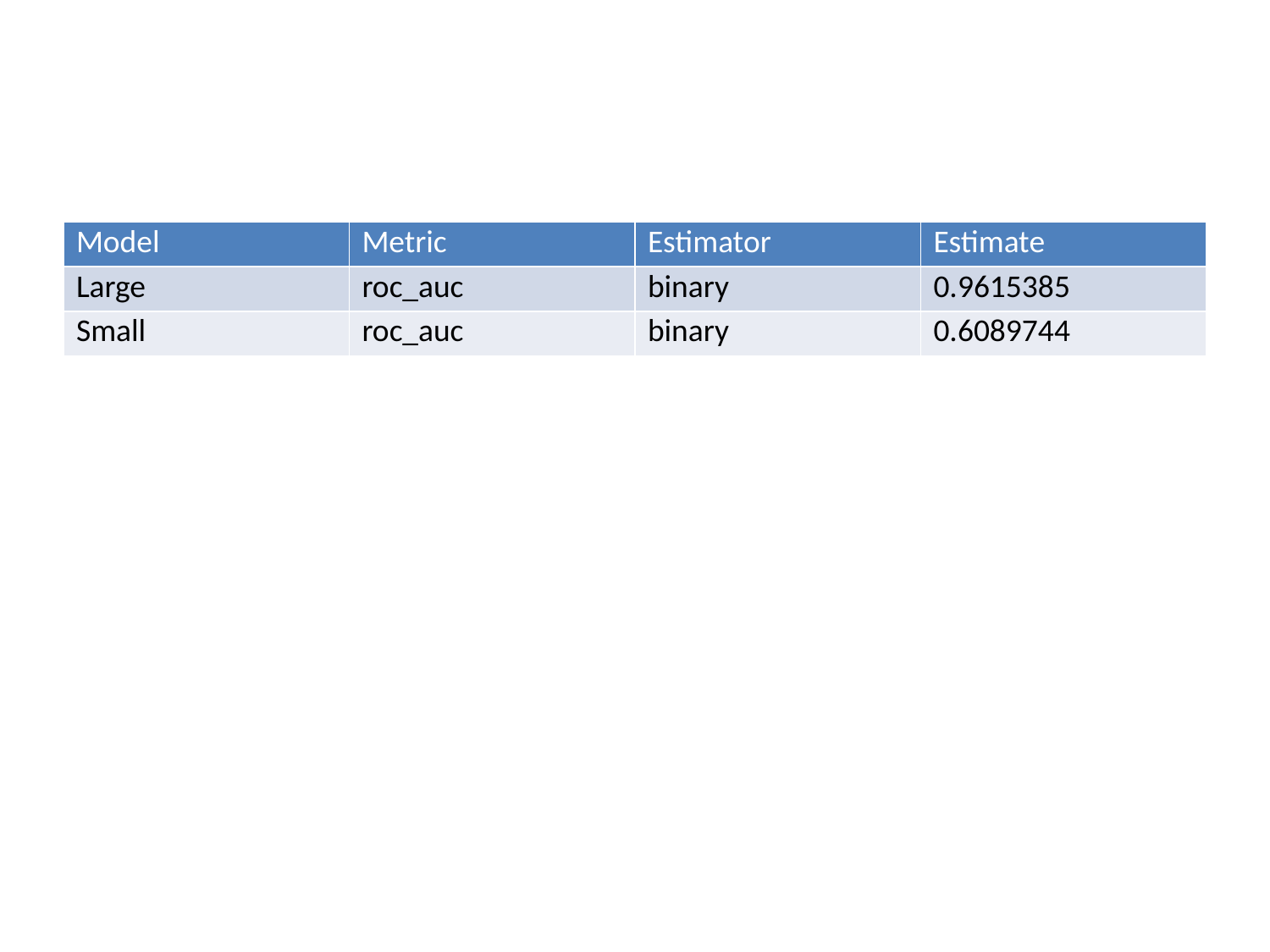

| Model | Metric | Estimator | Estimate |
| --- | --- | --- | --- |
| Large | roc\_auc | binary | 0.9615385 |
| Small | roc\_auc | binary | 0.6089744 |